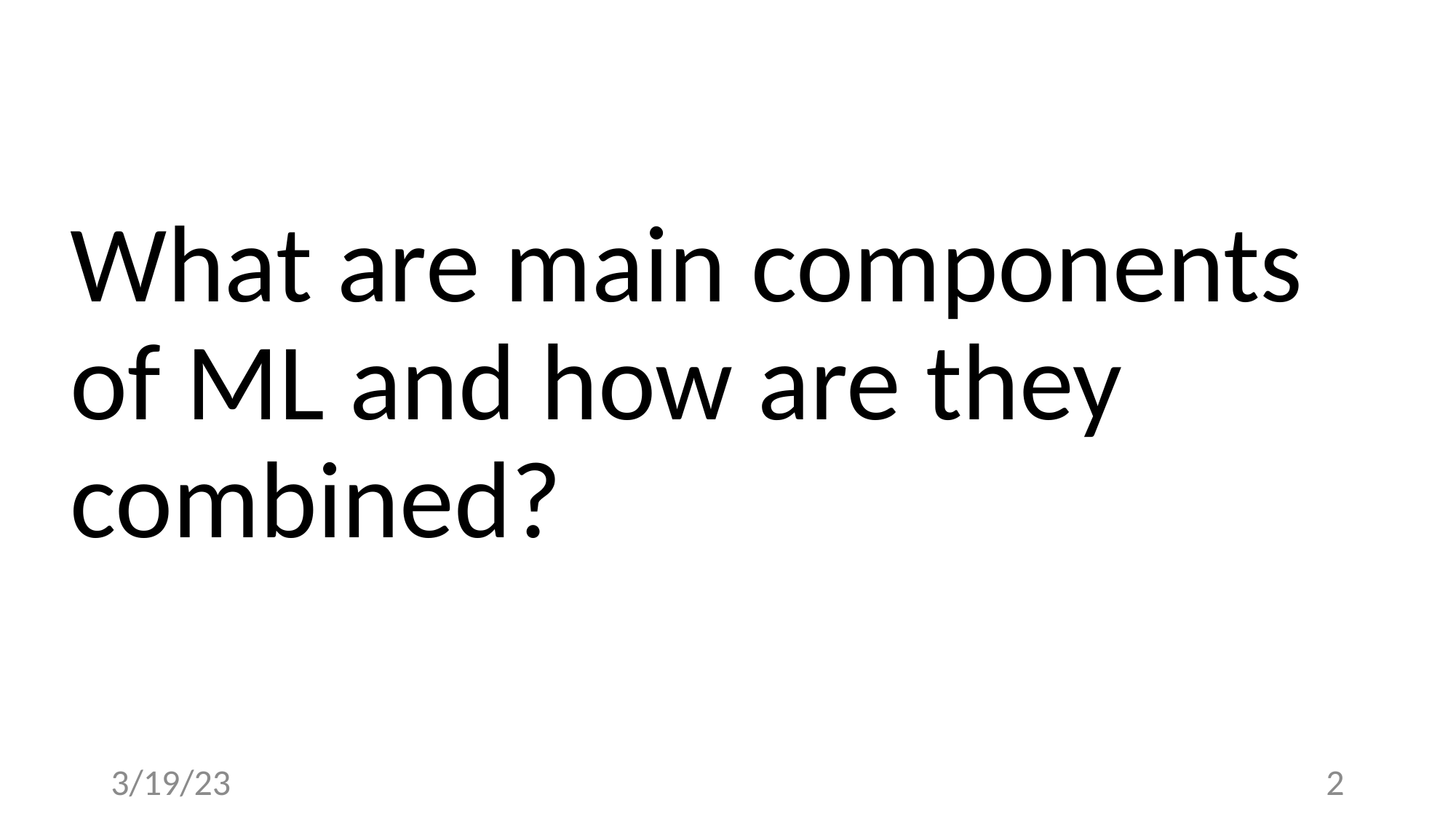

What are main components of ML and how are they combined?
3/19/23
2